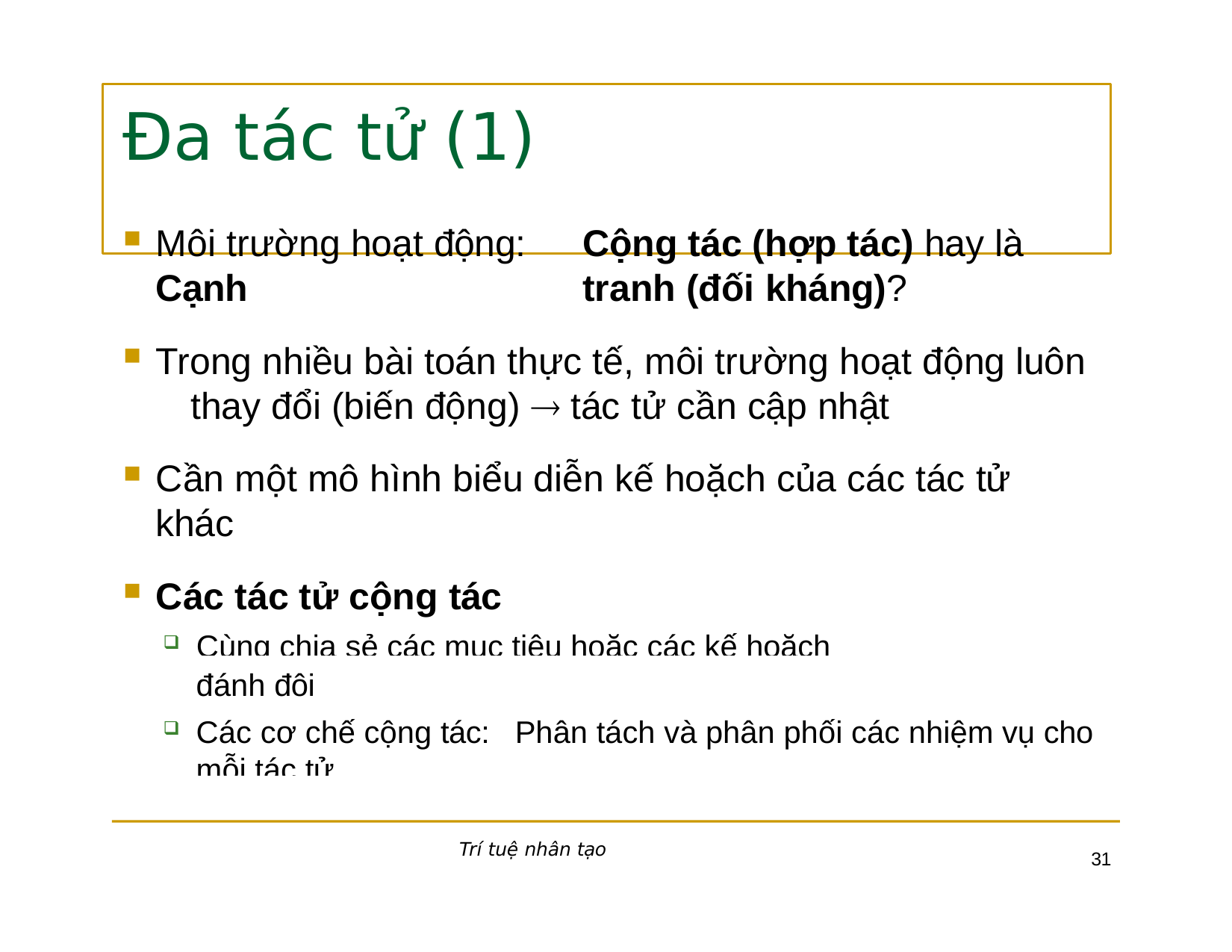

# Đa tác tử (1)
Môi trường hoạt động:	Cộng tác (hợp tác) hay là Cạnh 	tranh (đối kháng)?
Trong nhiều bài toán thực tế, môi trường hoạt động luôn 	thay đổi (biến động) → tác tử cần cập nhật
Cần một mô hình biểu diễn kế hoặch của các tác tử khác
Các tác tử cộng tác
Cùng chia sẻ các mục tiêu hoặc các kế hoặch
Ví dụ:	Lập kế hoặch (cho hoạt động nhóm) trong trò chơi tennis

đánh đôi
Các cơ chế cộng tác: mỗi tác tử

Phân tách và phân phối các nhiệm vụ cho

Trí tuệ nhân tạo
31